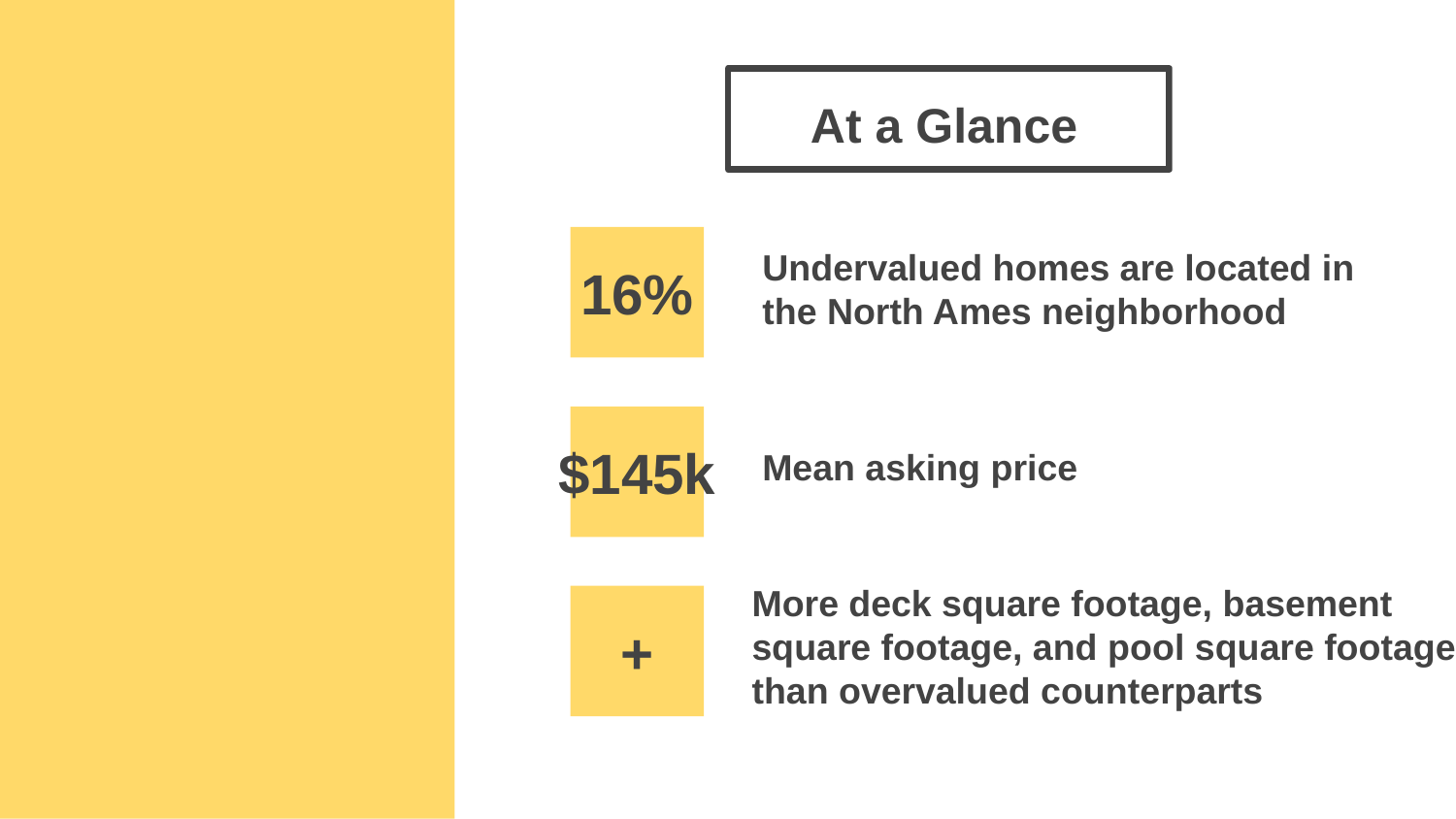

# At a Glance
Undervalued homes are located in the North Ames neighborhood
16%
Mean asking price
$145k
+
More deck square footage, basement
square footage, and pool square footage
than overvalued counterparts